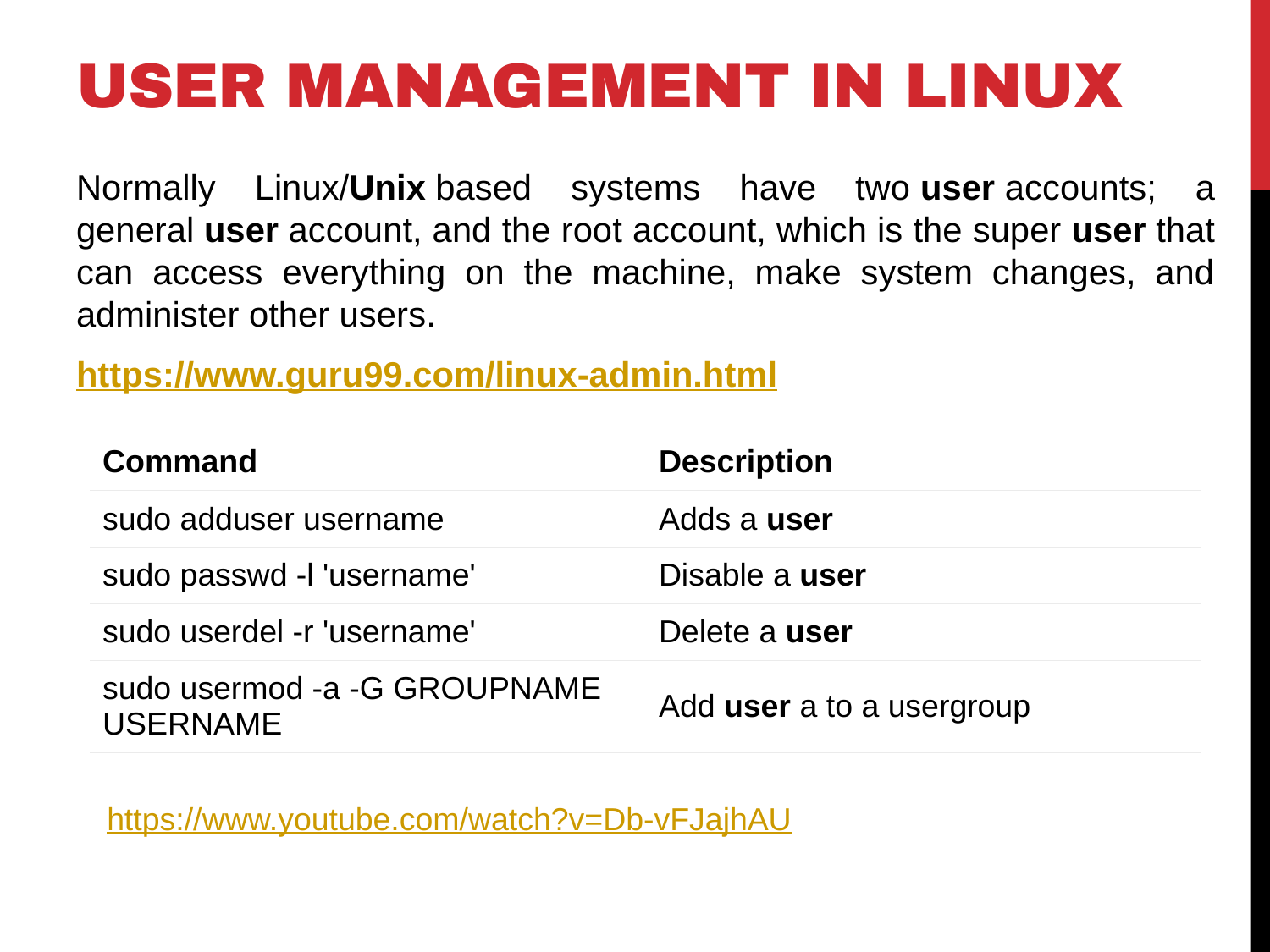

# user management in linux
Normally Linux/Unix based systems have two user accounts; a general user account, and the root account, which is the super user that can access everything on the machine, make system changes, and administer other users.
https://www.guru99.com/linux-admin.html

| Command | Description |
| --- | --- |
| sudo adduser username | Adds a user |
| sudo passwd -l 'username' | Disable a user |
| sudo userdel -r 'username' | Delete a user |
| sudo usermod -a -G GROUPNAME USERNAME | Add user a to a usergroup |
https://www.youtube.com/watch?v=Db-vFJajhAU